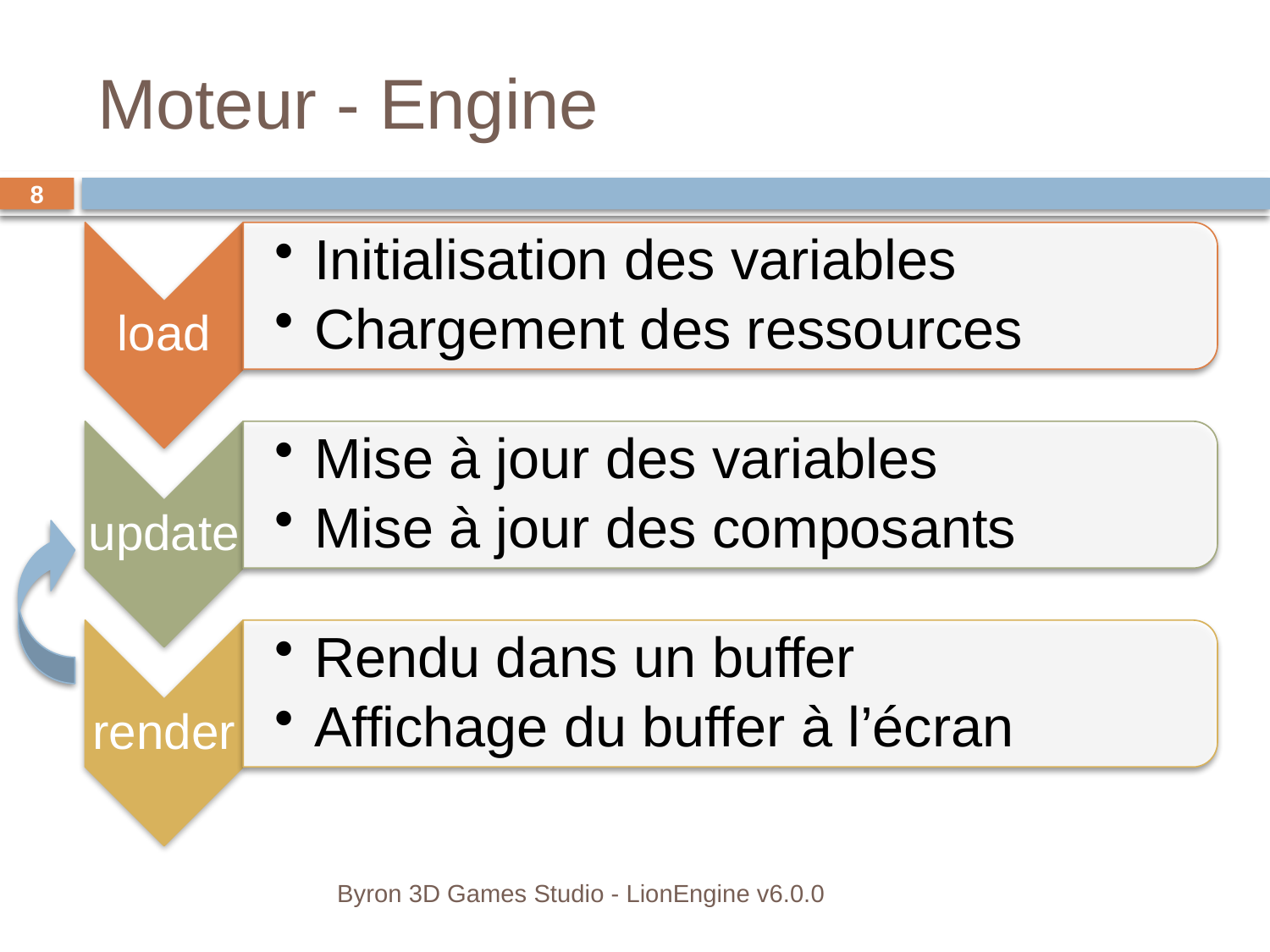

# Moteur - Engine
8
load
Initialisation des variables
Chargement des ressources
update
Mise à jour des variables
Mise à jour des composants
render
Rendu dans un buffer
Affichage du buffer à l’écran

Byron 3D Games Studio - LionEngine v6.0.0